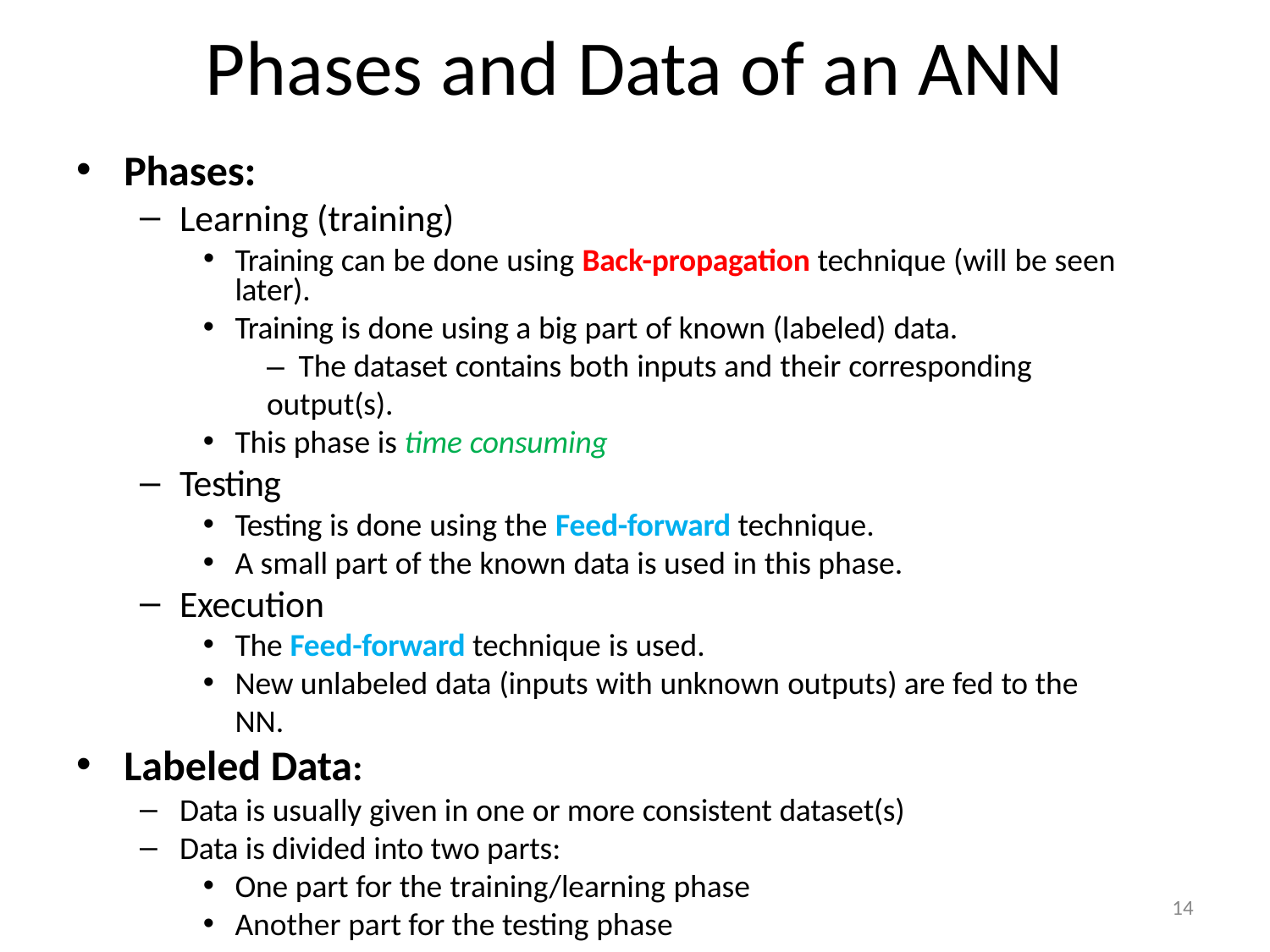

# Phases and Data of an ANN
Phases:
Learning (training)
Training can be done using Back-propagation technique (will be seen  later).
Training is done using a big part of known (labeled) data.
– The dataset contains both inputs and their corresponding output(s).
This phase is time consuming
Testing
Testing is done using the Feed-forward technique.
A small part of the known data is used in this phase.
Execution
The Feed-forward technique is used.
New unlabeled data (inputs with unknown outputs) are fed to the NN.
Labeled Data:
Data is usually given in one or more consistent dataset(s)
Data is divided into two parts:
One part for the training/learning phase
Another part for the testing phase
14